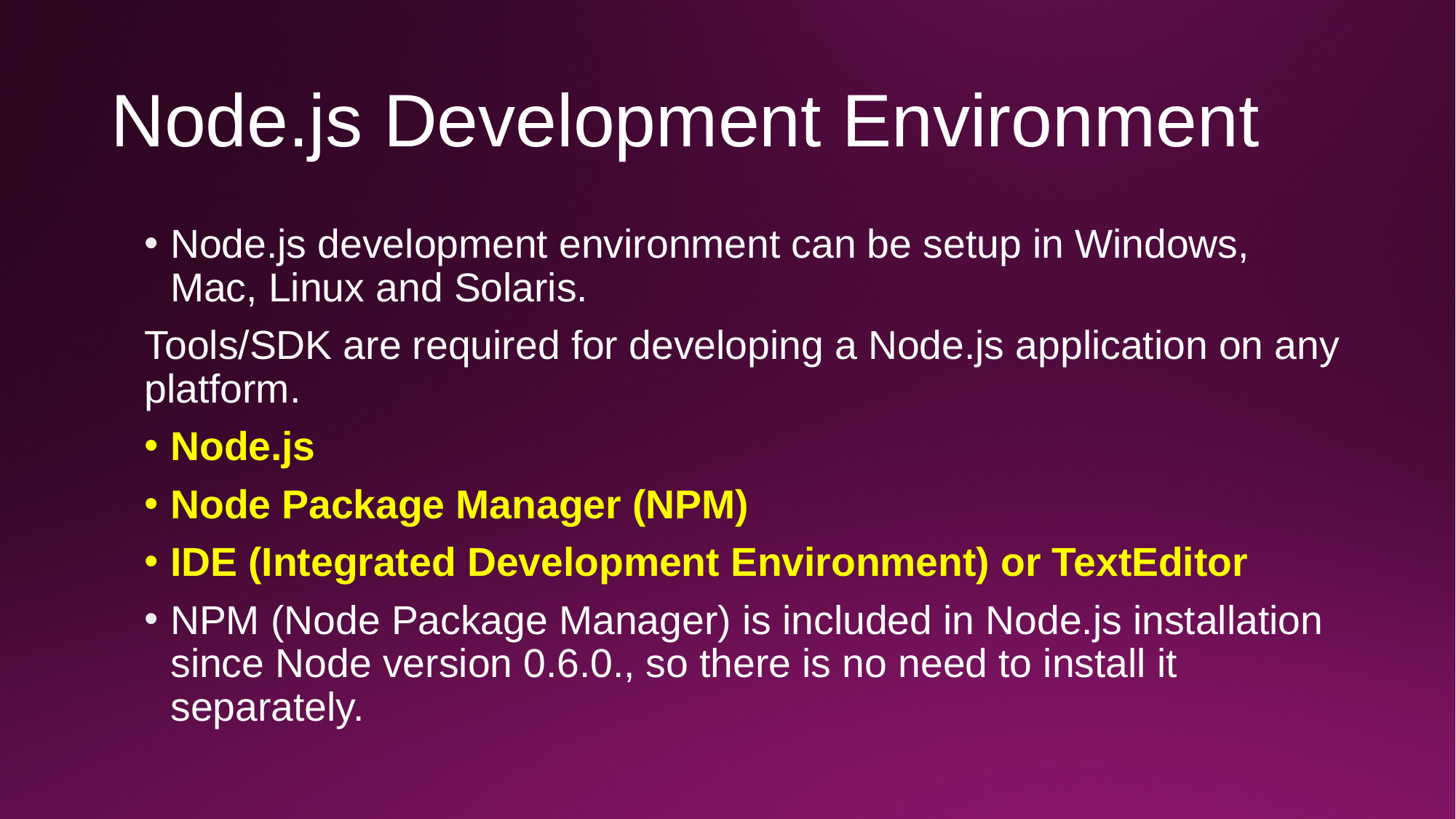

# Node.js Development Environment
Node.js development environment can be setup in Windows, Mac, Linux and Solaris.
Tools/SDK are required for developing a Node.js application on any platform.
Node.js
Node Package Manager (NPM)
IDE (Integrated Development Environment) or TextEditor
NPM (Node Package Manager) is included in Node.js installation since Node version 0.6.0., so there is no need to install it separately.